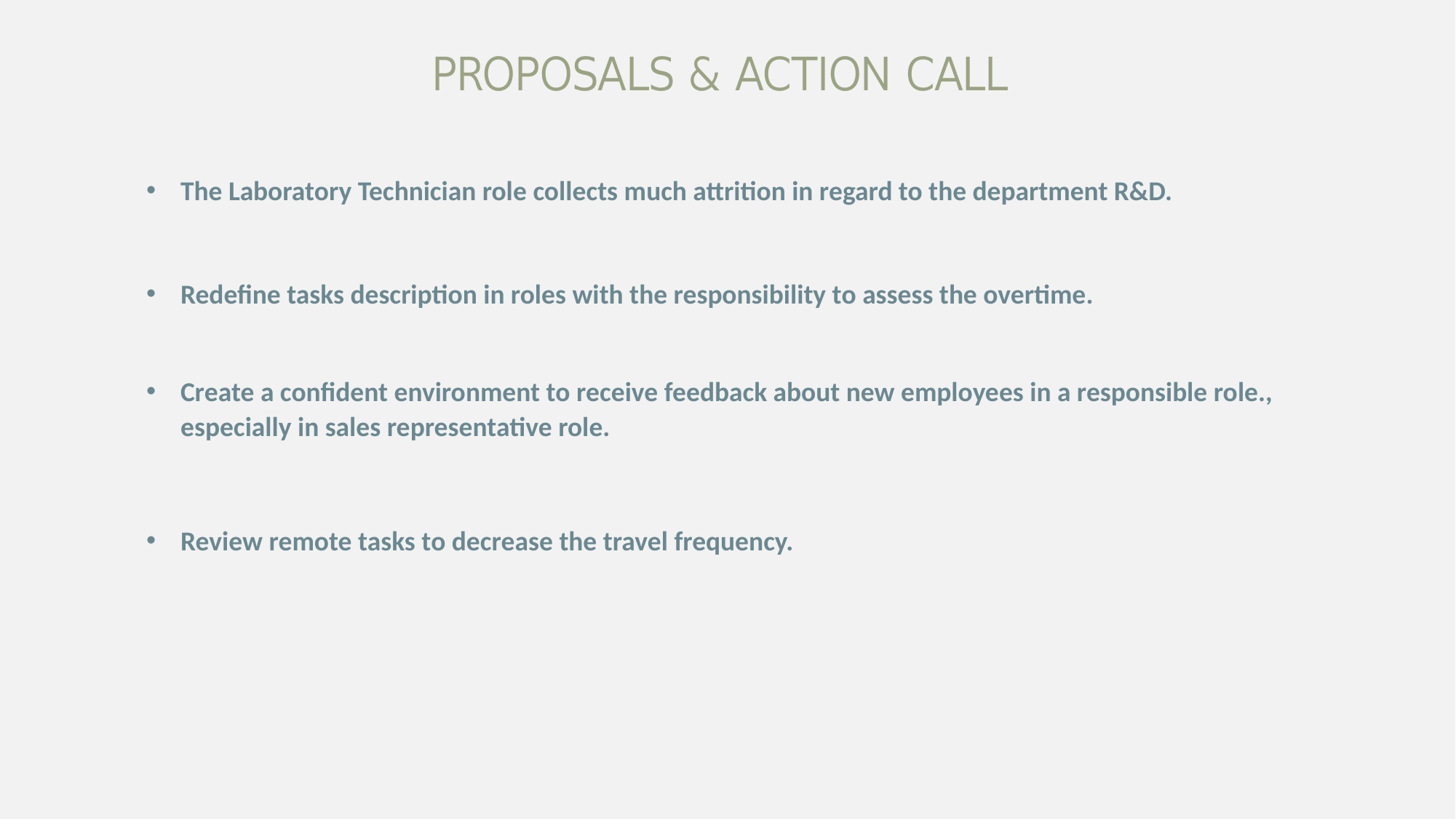

PROPOSALS & ACTION CALL
The Laboratory Technician role collects much attrition in regard to the department R&D.
Redefine tasks description in roles with the responsibility to assess the overtime.
Create a confident environment to receive feedback about new employees in a responsible role., especially in sales representative role.

Review remote tasks to decrease the travel frequency.